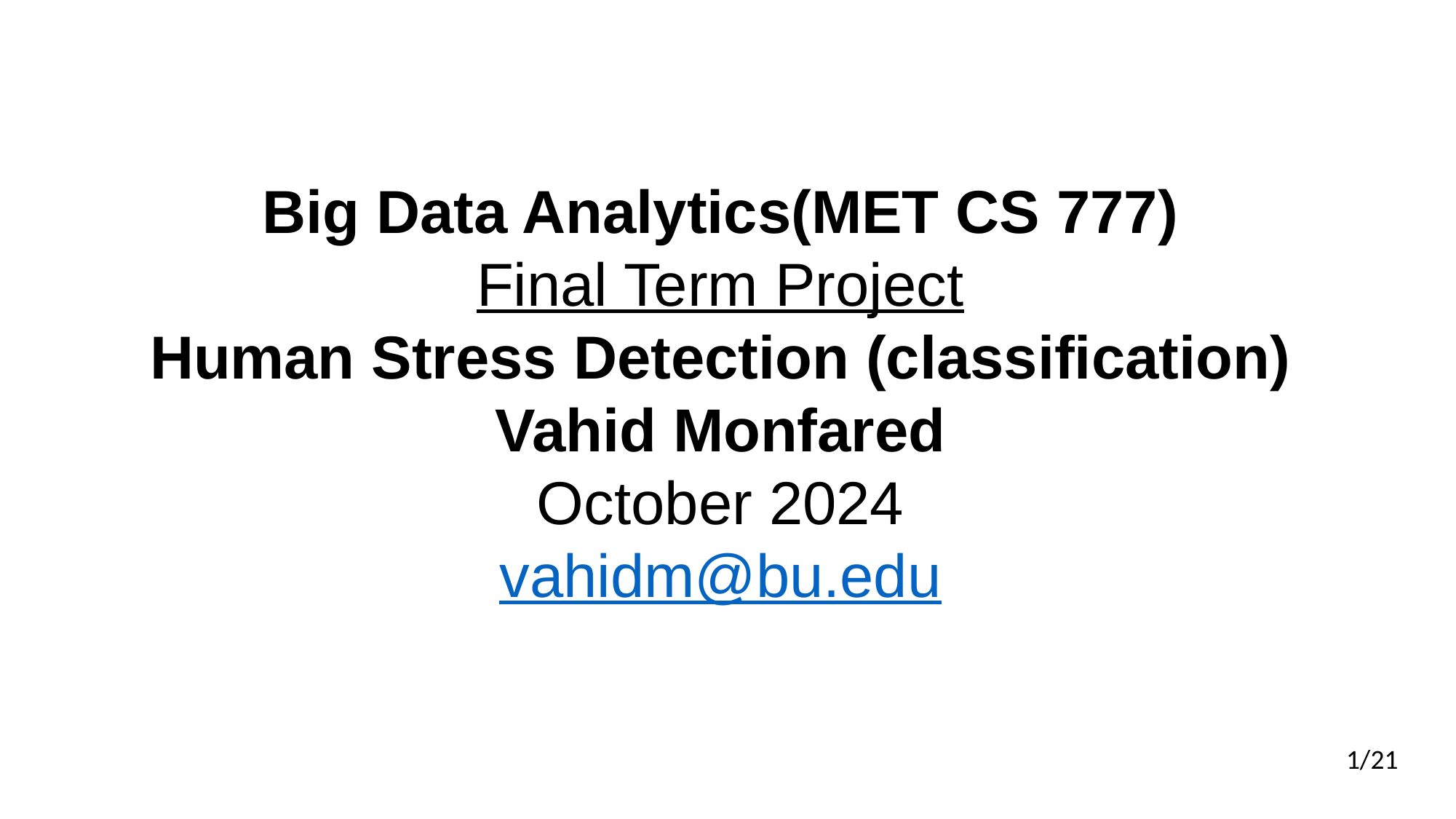

Big Data Analytics(MET CS 777)
Final Term Project
Human Stress Detection (classification)
Vahid Monfared
October 2024
vahidm@bu.edu

1/21